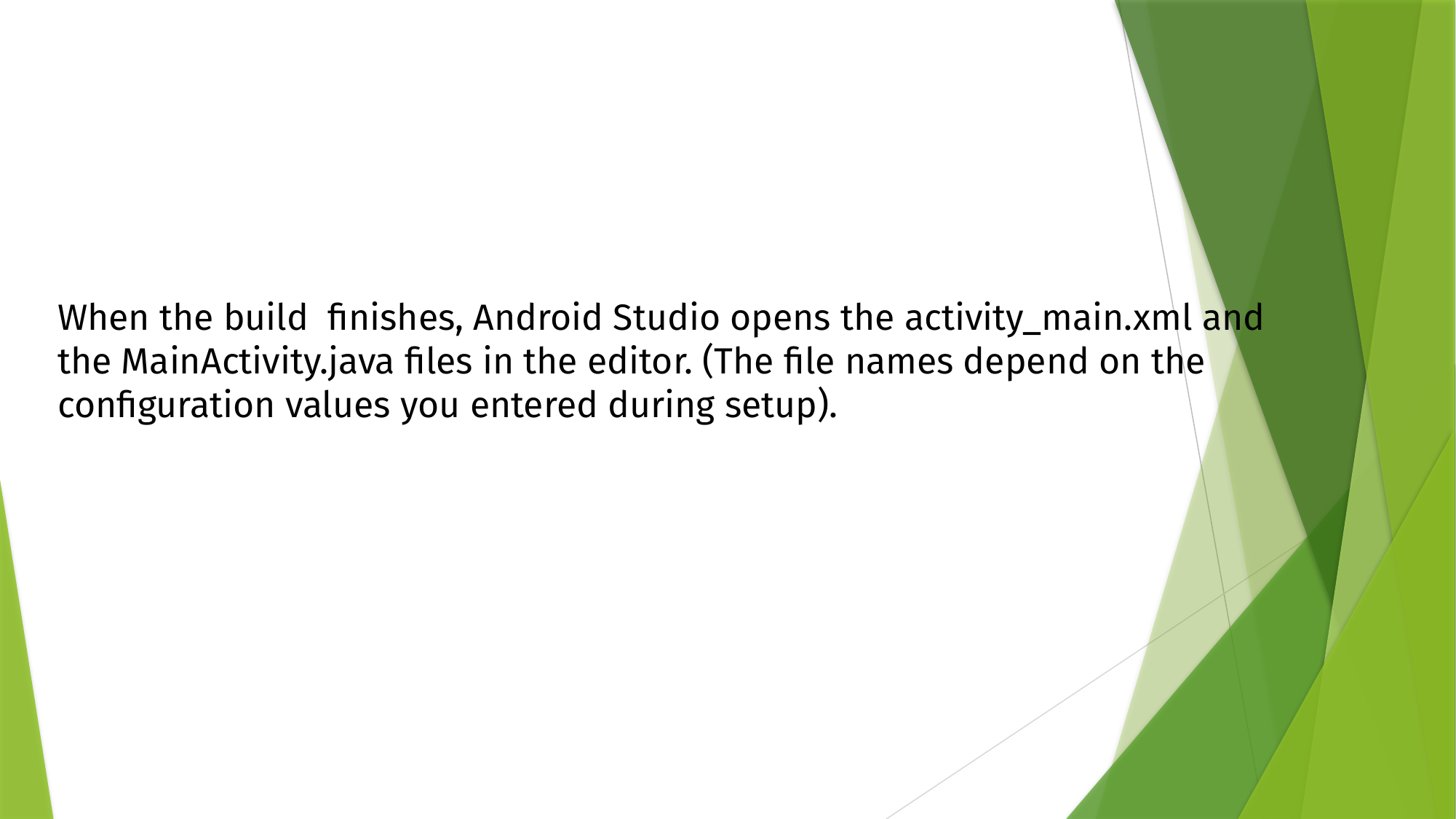

When the build  finishes, Android Studio opens the activity_main.xml and the MainActivity.java files in the editor. (The file names depend on the configuration values you entered during setup).